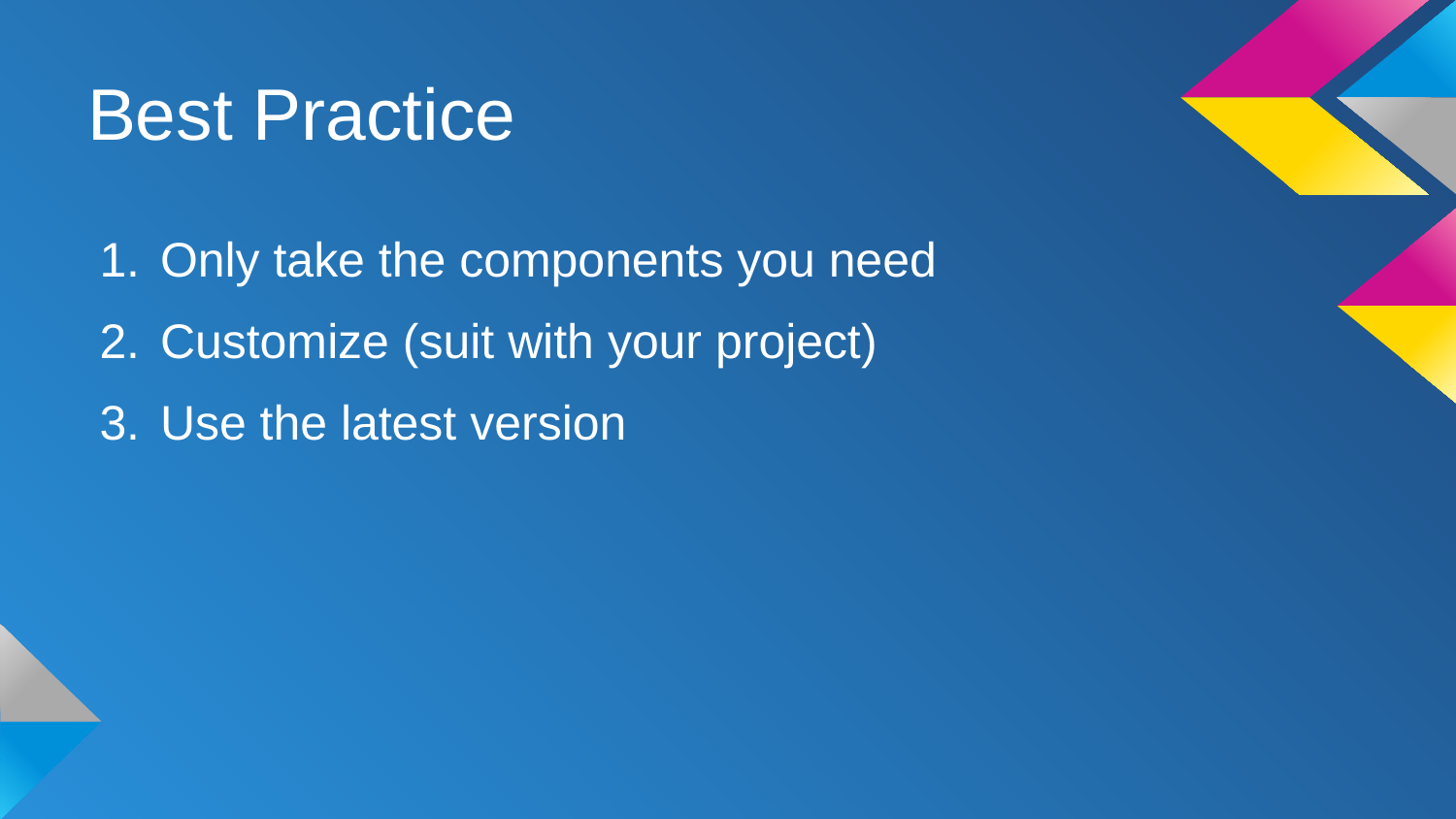

# Best Practice
Only take the components you need
Customize (suit with your project)
Use the latest version